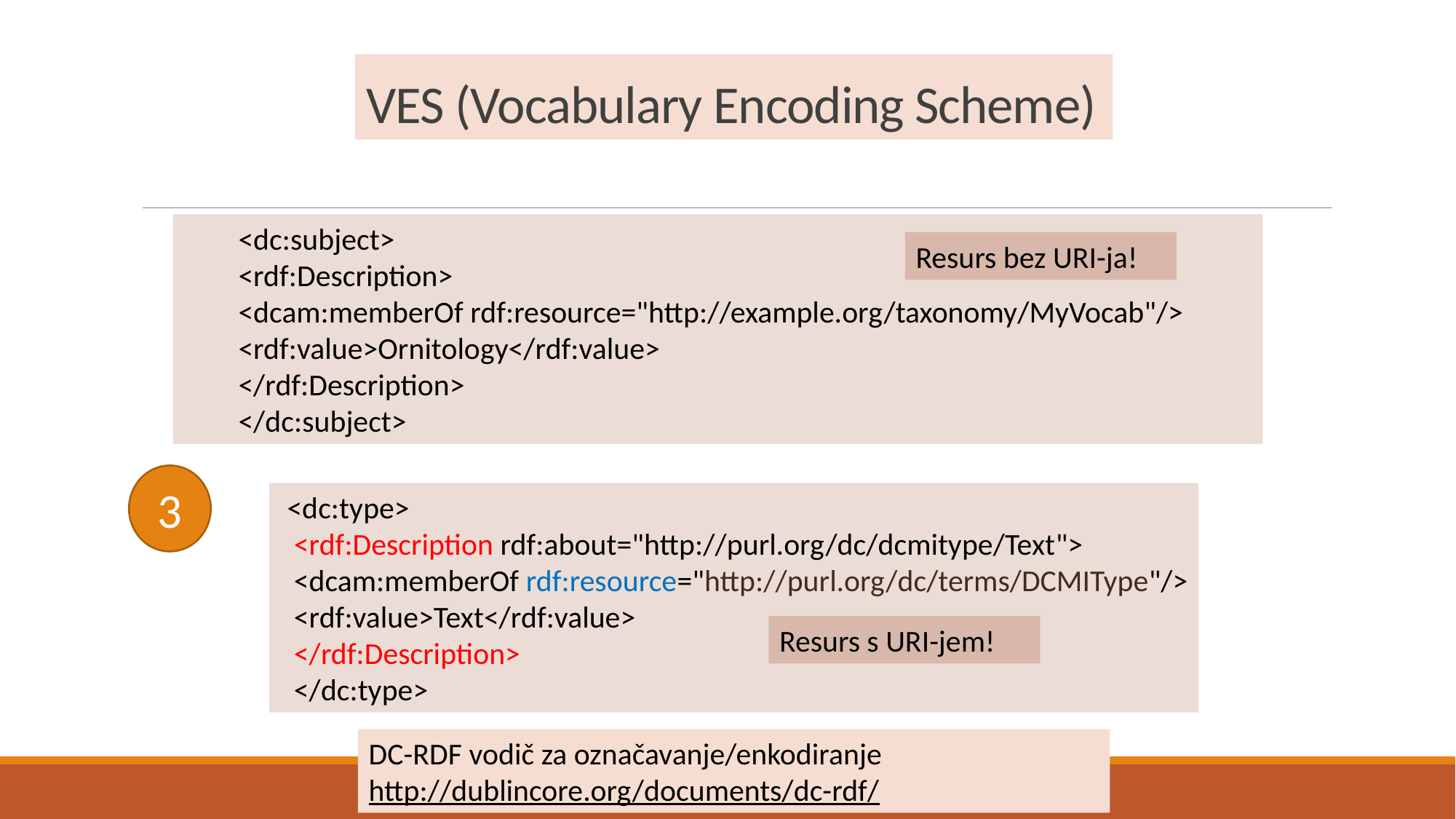

# VES (Vocabulary Encoding Scheme)
<dc:subject>
<rdf:Description>
<dcam:memberOf rdf:resource="http://example.org/taxonomy/MyVocab"/>
<rdf:value>Ornitology</rdf:value>
</rdf:Description>
</dc:subject>
Resurs bez URI-ja!
3
 <dc:type>
  <rdf:Description rdf:about="http://purl.org/dc/dcmitype/Text">
  <dcam:memberOf rdf:resource="http://purl.org/dc/terms/DCMIType"/>
  <rdf:value>Text</rdf:value>
  </rdf:Description>
  </dc:type>
Resurs s URI-jem!
DC-RDF vodič za označavanje/enkodiranje
http://dublincore.org/documents/dc-rdf/